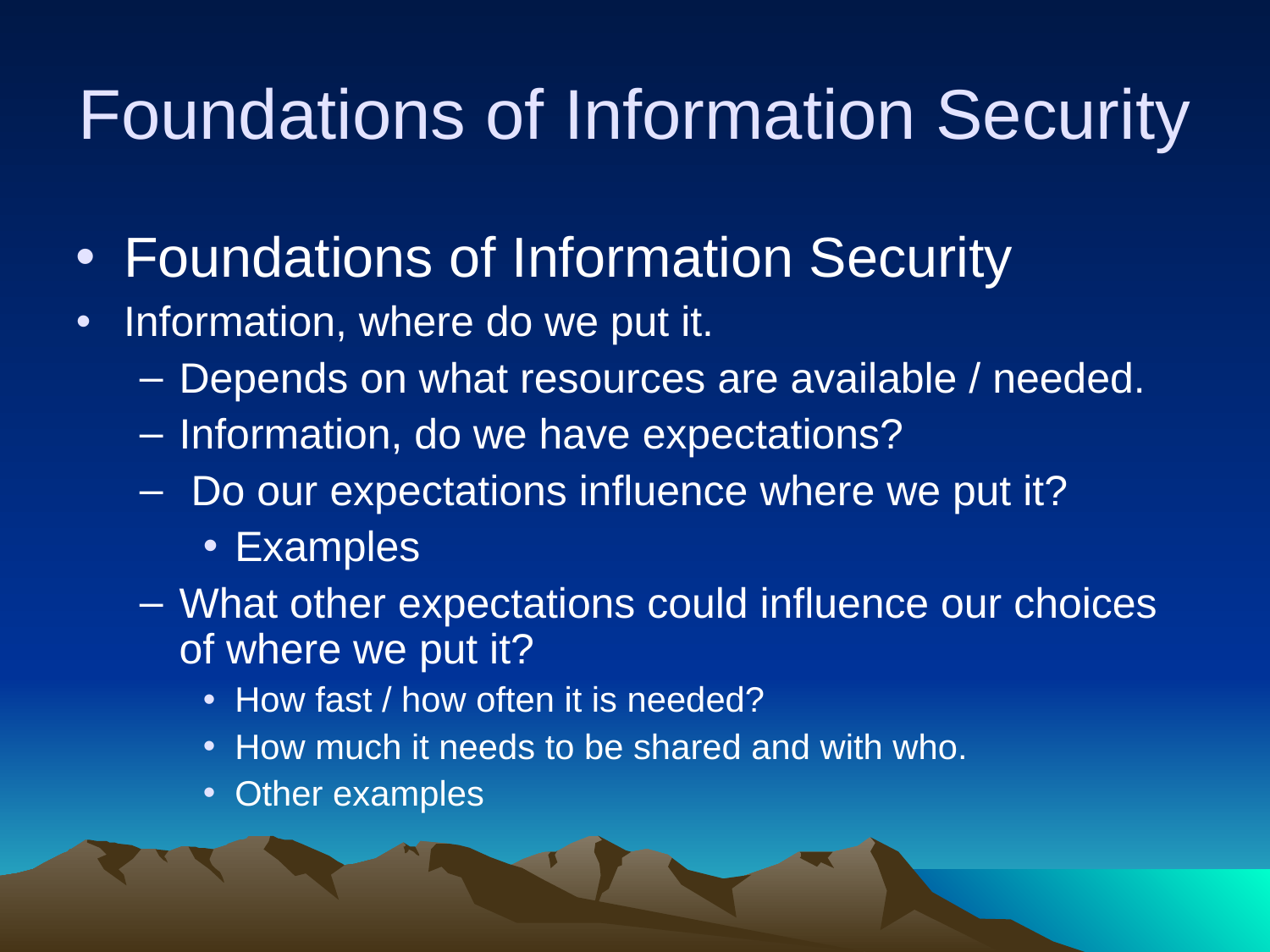

# Foundations of Information Security
Foundations of Information Security
Information, where do we put it.
Depends on what resources are available / needed.
Information, do we have expectations?
 Do our expectations influence where we put it?
Examples
What other expectations could influence our choices of where we put it?
How fast / how often it is needed?
How much it needs to be shared and with who.
Other examples